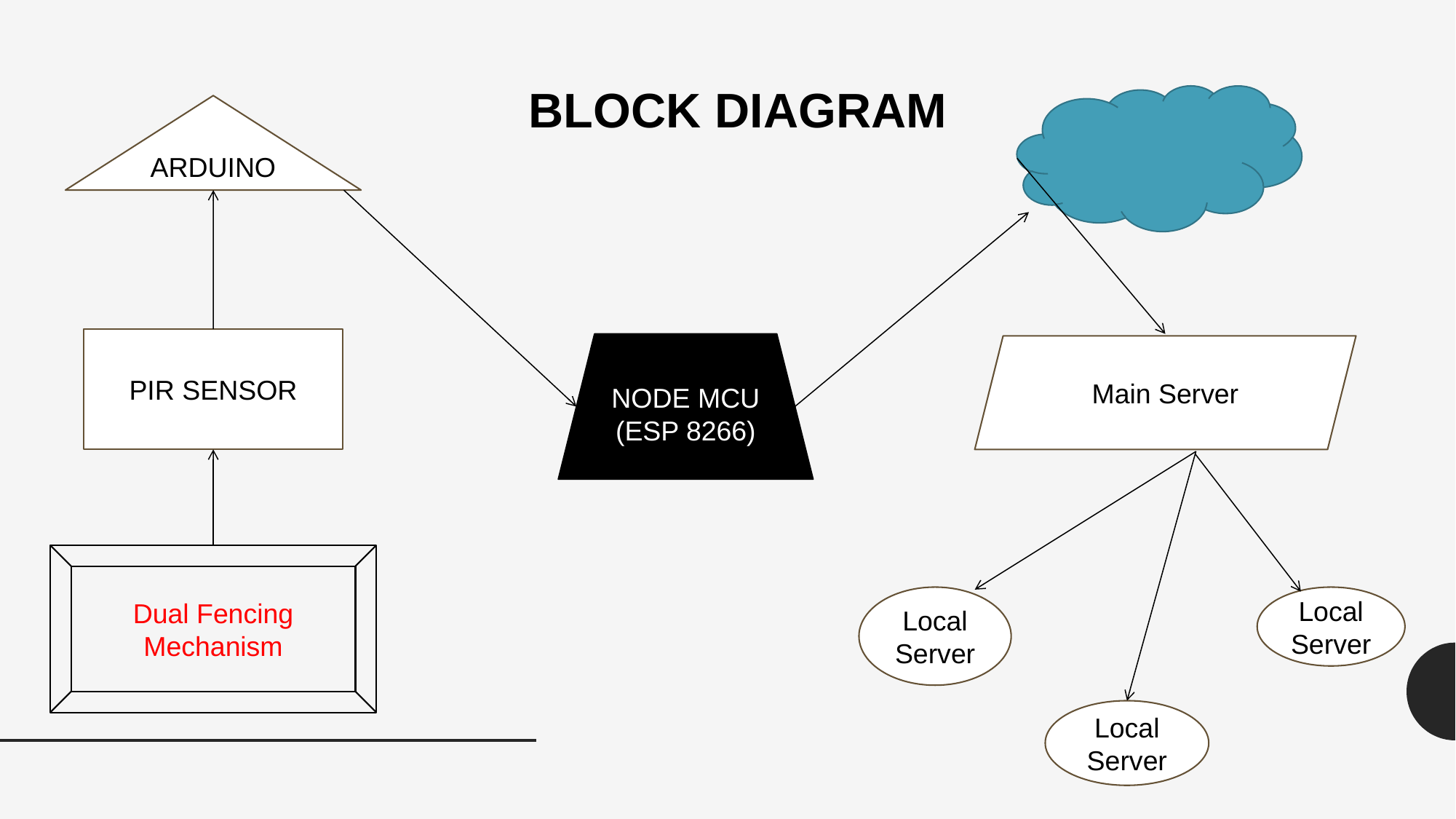

BLOCK DIAGRAM

ARDUINO
PIR SENSOR
NODE MCU
(ESP 8266)
Main Server
Dual Fencing Mechanism
Local Server

Local Server

Local Server